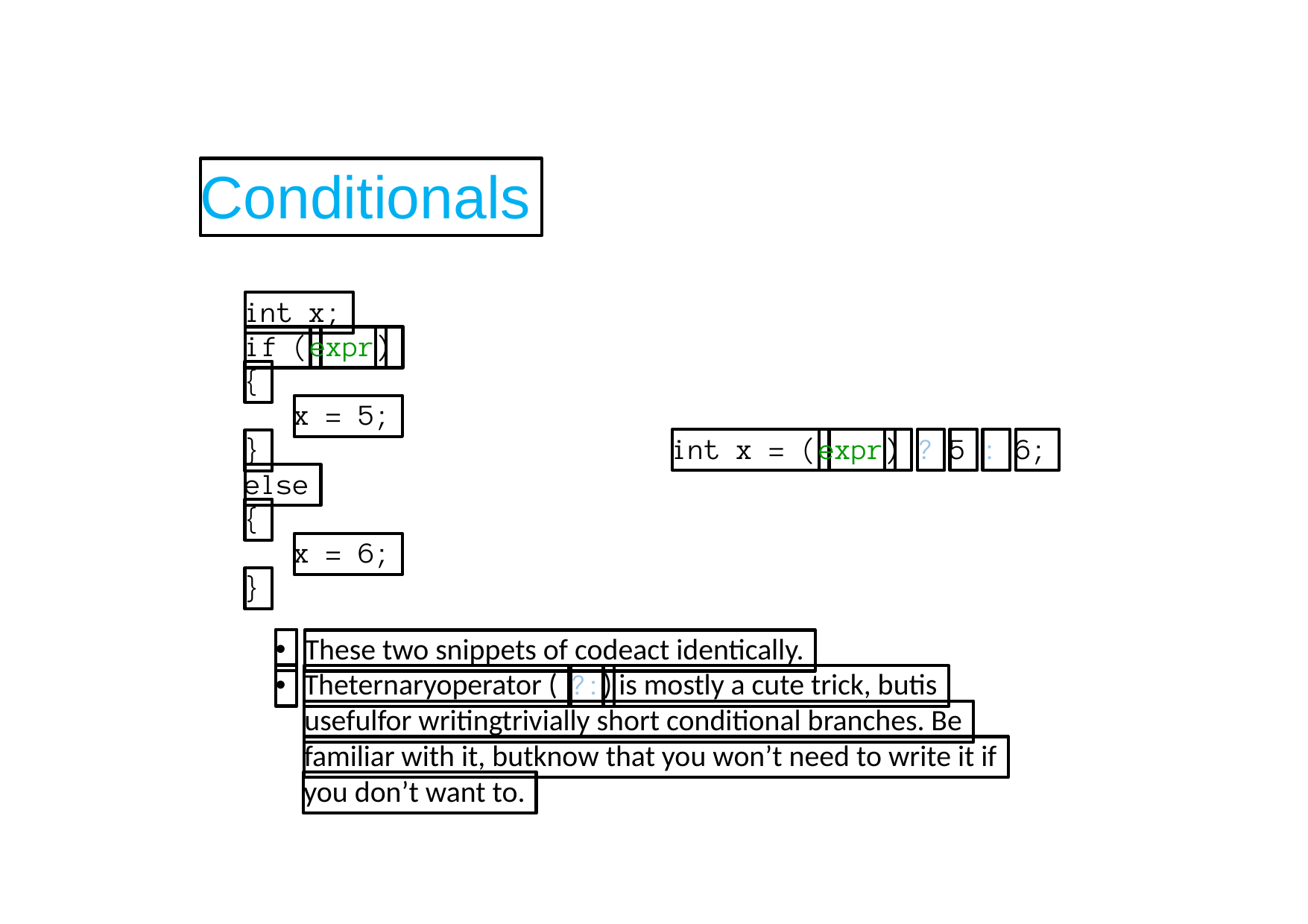

Conditionals
int x;
if (
expr
)
{
x = 5;
expr
)
?
5
:
6;
int x = (
}
else
{
x = 6;
}
•
These two snippets of codeact identically.
•
Theternaryoperator (
?:
) is mostly a cute trick, butis
usefulfor writingtrivially short conditional branches. Be
familiar with it, butknow that you won’t need to write it if
you don’t want to.